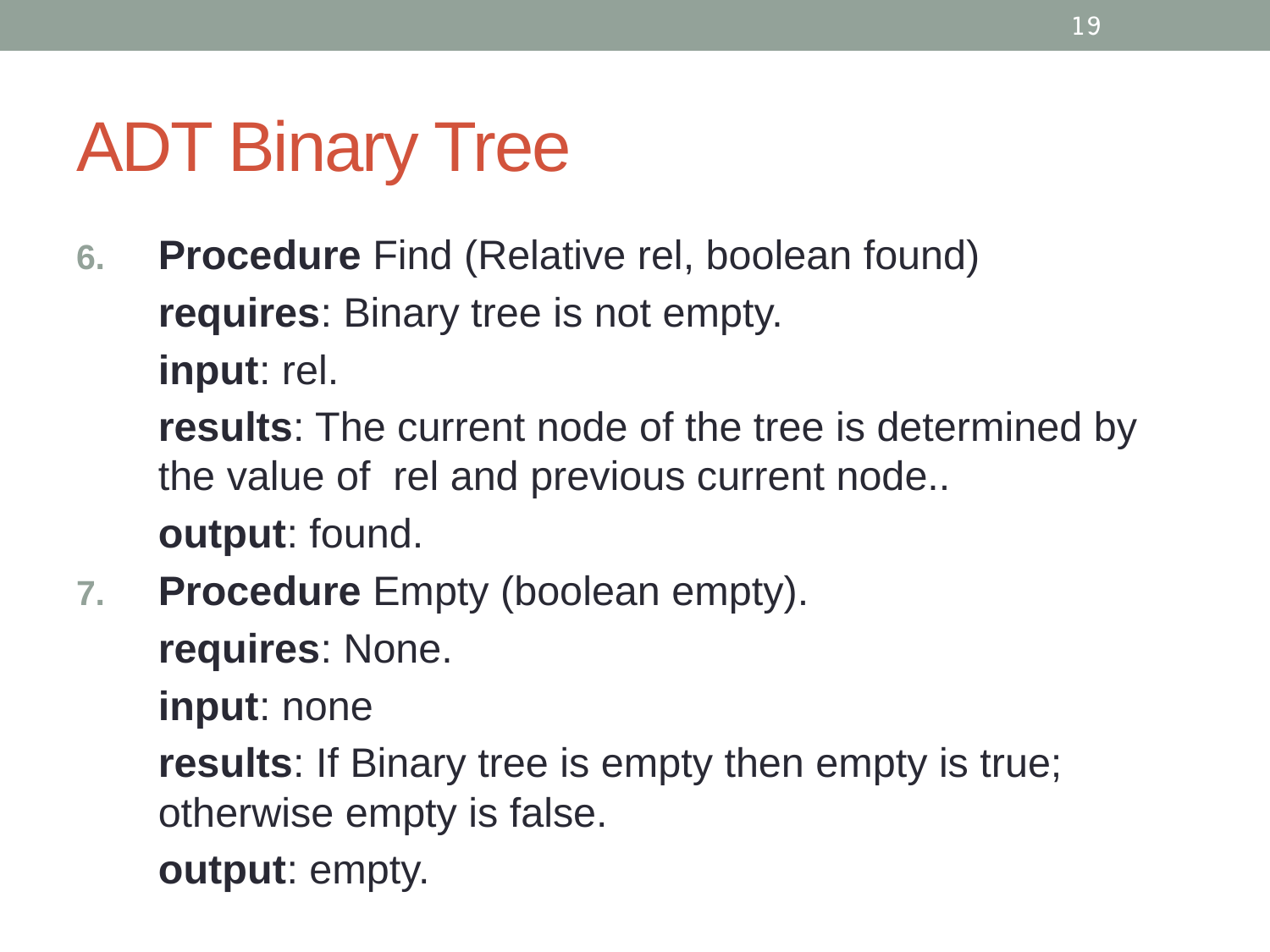

19
# ADT Binary Tree
Procedure Find (Relative rel, boolean found)
	requires: Binary tree is not empty.
	input: rel.
	results: The current node of the tree is determined by the value of  rel and previous current node..
	output: found.
Procedure Empty (boolean empty).
	requires: None.
	input: none
	results: If Binary tree is empty then empty is true; otherwise empty is false.
	output: empty.